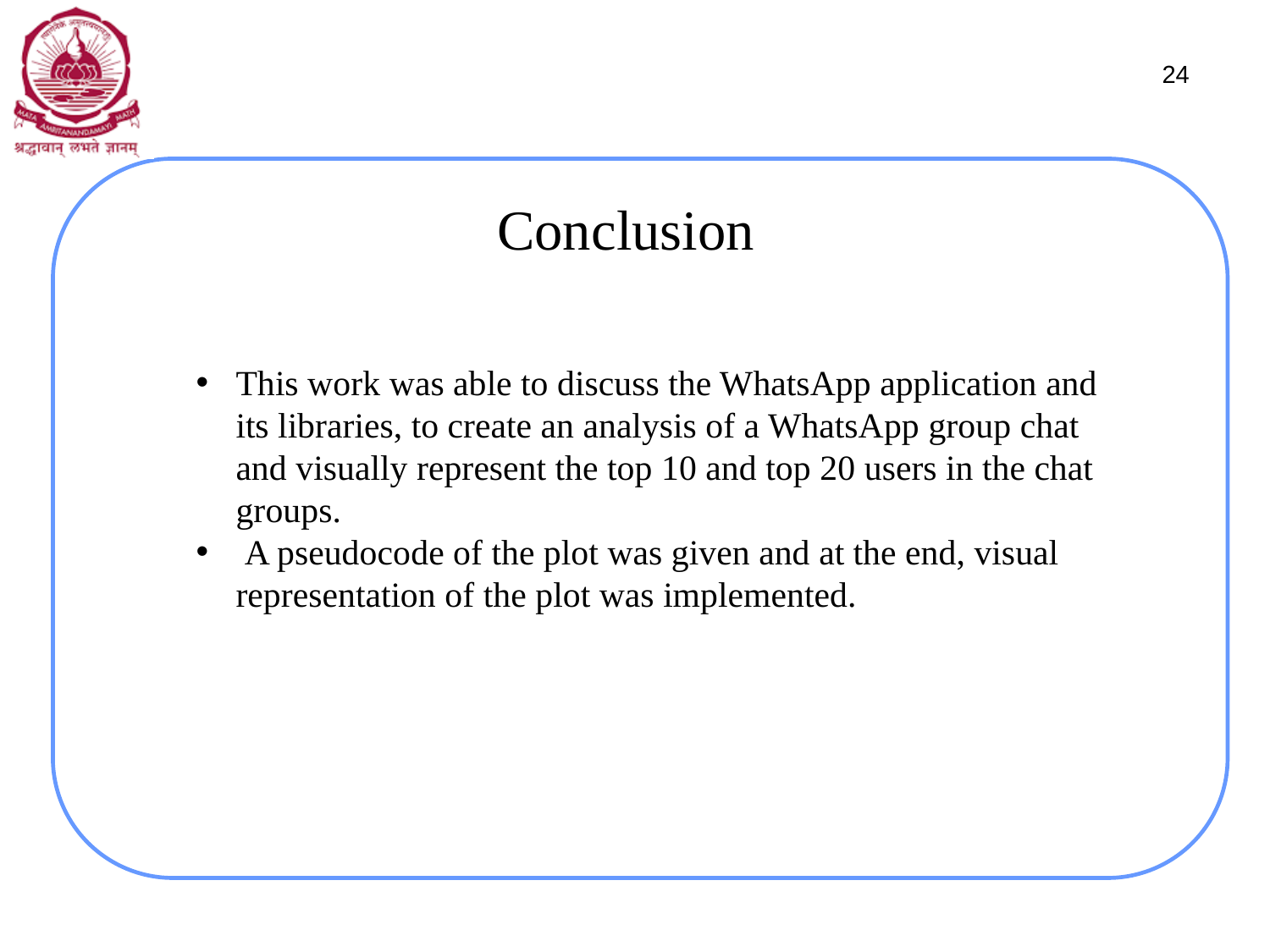

24
# Conclusion
This work was able to discuss the WhatsApp application and its libraries, to create an analysis of a WhatsApp group chat and visually represent the top 10 and top 20 users in the chat groups.
 A pseudocode of the plot was given and at the end, visual representation of the plot was implemented.